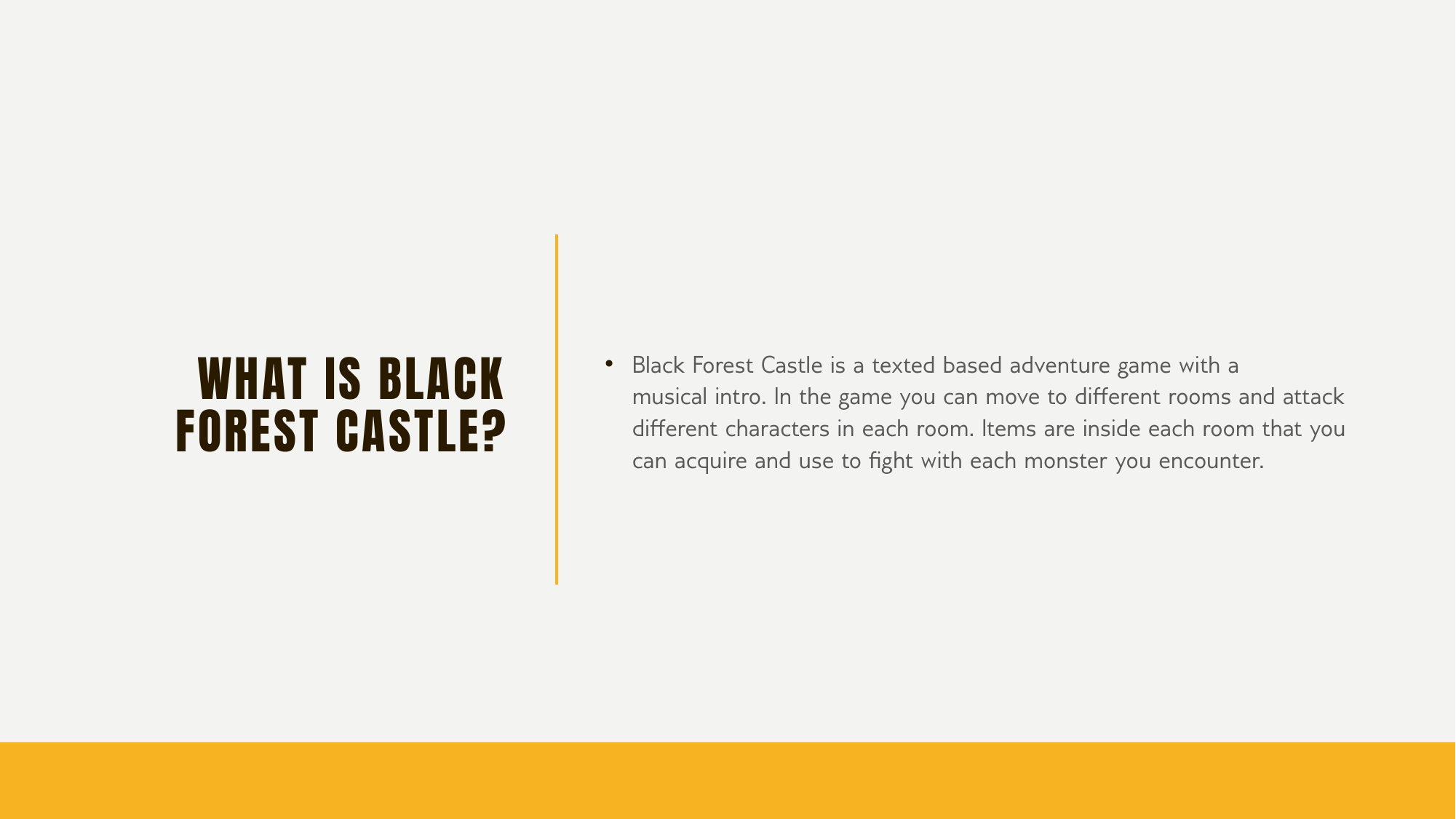

# What is Black forest castle?
Black Forest Castle is a texted based adventure game with a musical intro. In the game you can move to different rooms and attack different characters in each room. Items are inside each room that you can acquire and use to fight with each monster you encounter.